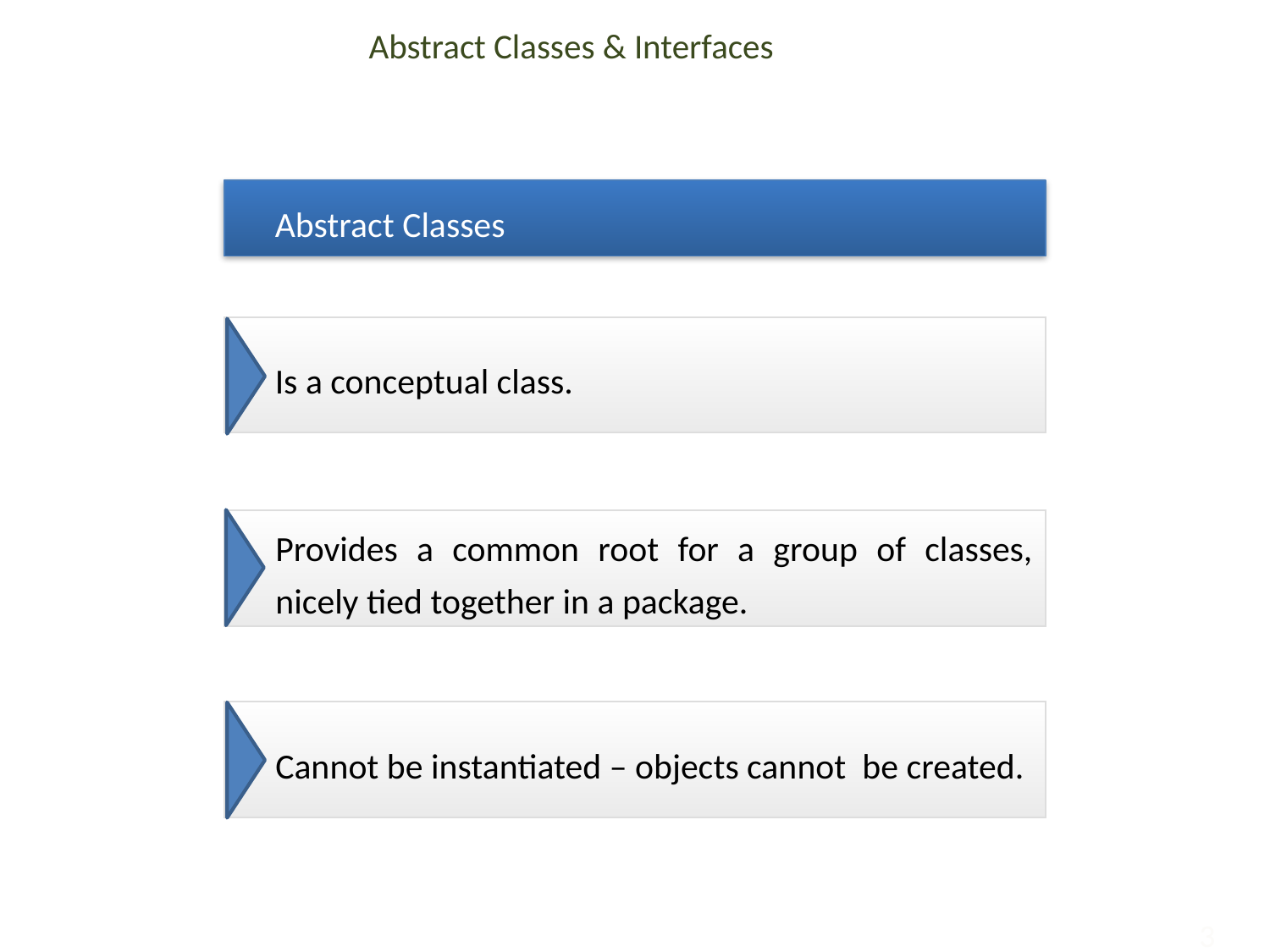

# Abstract Classes & Interfaces
Abstract Classes
Is a conceptual class.

Provides a common root for a group of classes, nicely tied together in a package.

Cannot be instantiated – objects cannot  be created.